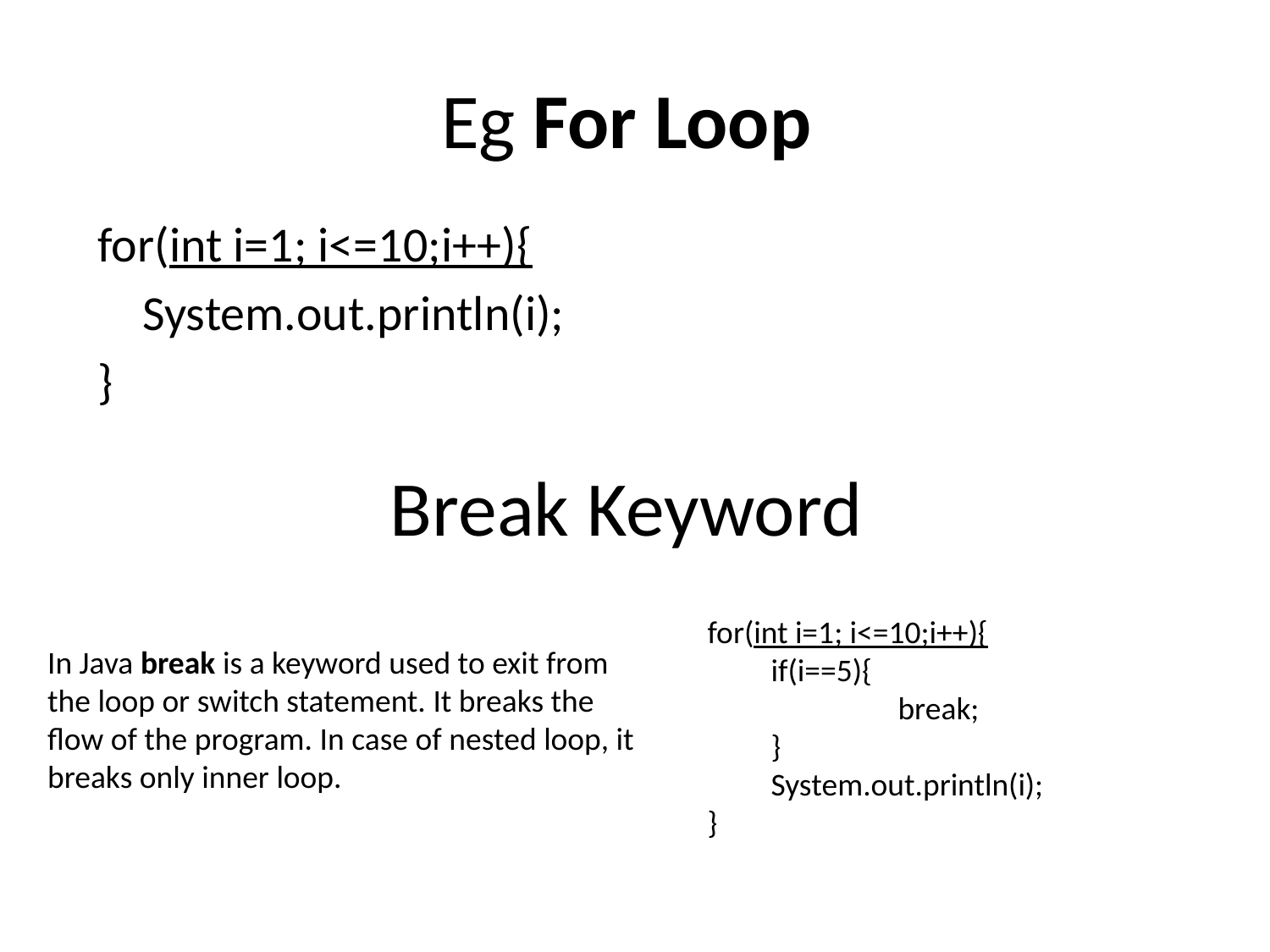

# Eg For Loop
for(int i=1; i<=10;i++){
	System.out.println(i);
}

Break Keyword
for(int i=1; i<=10;i++){
if(i==5){
	break;
}
System.out.println(i);
}
In Java break is a keyword used to exit from the loop or switch statement. It breaks the flow of the program. In case of nested loop, it breaks only inner loop.